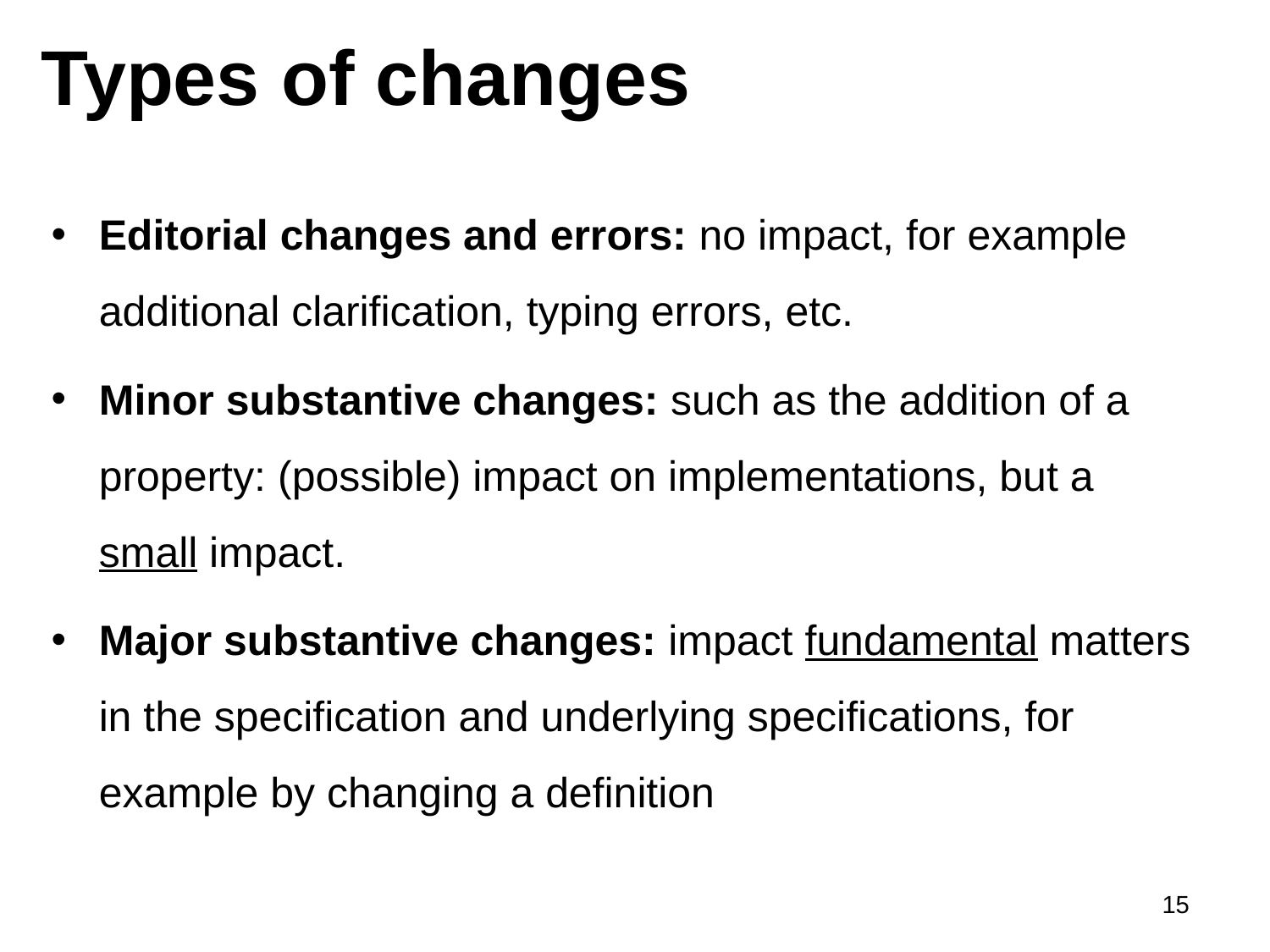

# Types of changes
Editorial changes and errors: no impact, for example additional clarification, typing errors, etc.
Minor substantive changes: such as the addition of a property: (possible) impact on implementations, but a small impact.
Major substantive changes: impact fundamental matters in the specification and underlying specifications, for example by changing a definition
15